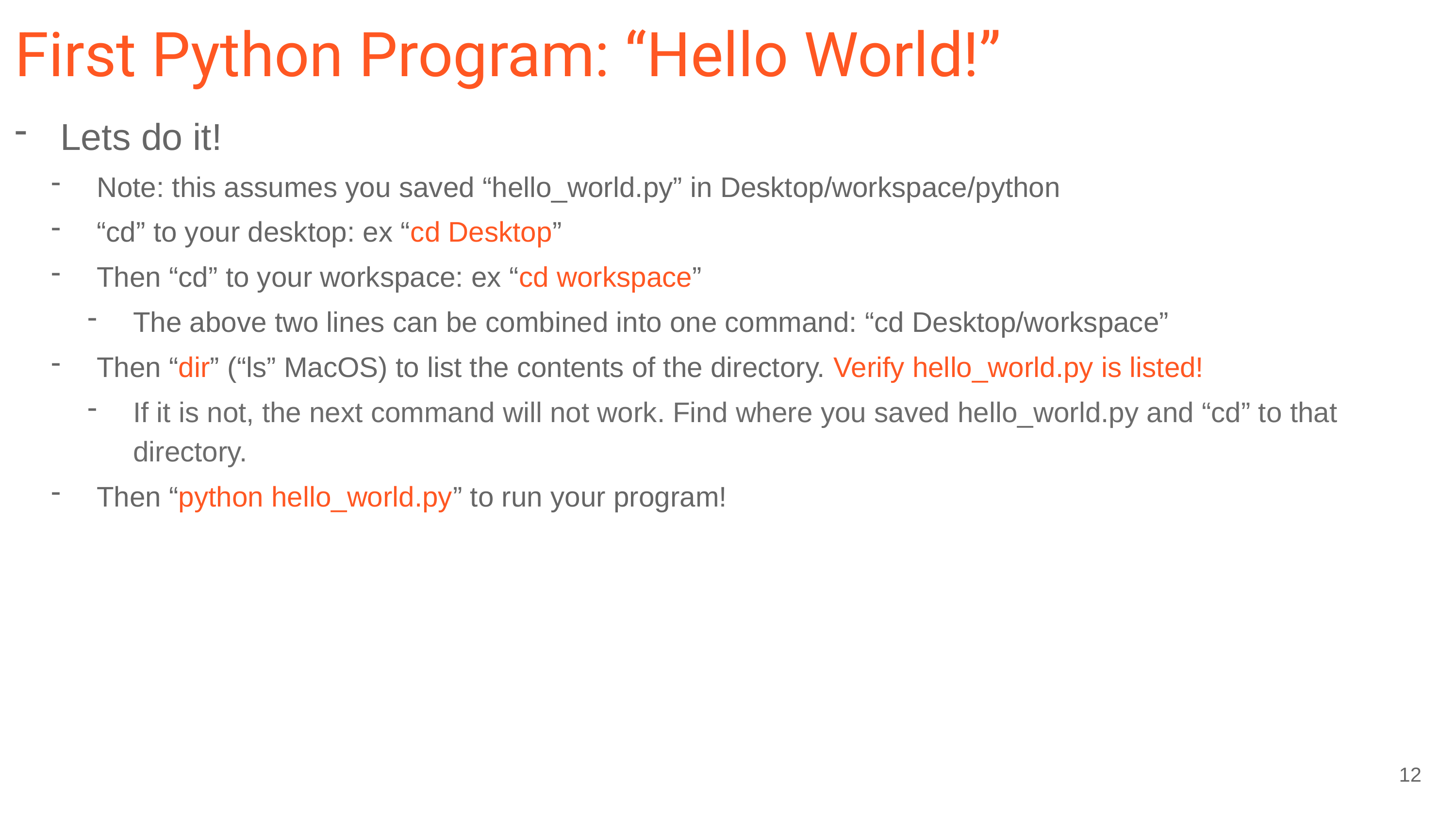

# First Python Program: “Hello World!”
Lets do it!
Note: this assumes you saved “hello_world.py” in Desktop/workspace/python
“cd” to your desktop: ex “cd Desktop”
Then “cd” to your workspace: ex “cd workspace”
The above two lines can be combined into one command: “cd Desktop/workspace”
Then “dir” (“ls” MacOS) to list the contents of the directory. Verify hello_world.py is listed!
If it is not, the next command will not work. Find where you saved hello_world.py and “cd” to that directory.
Then “python hello_world.py” to run your program!

12